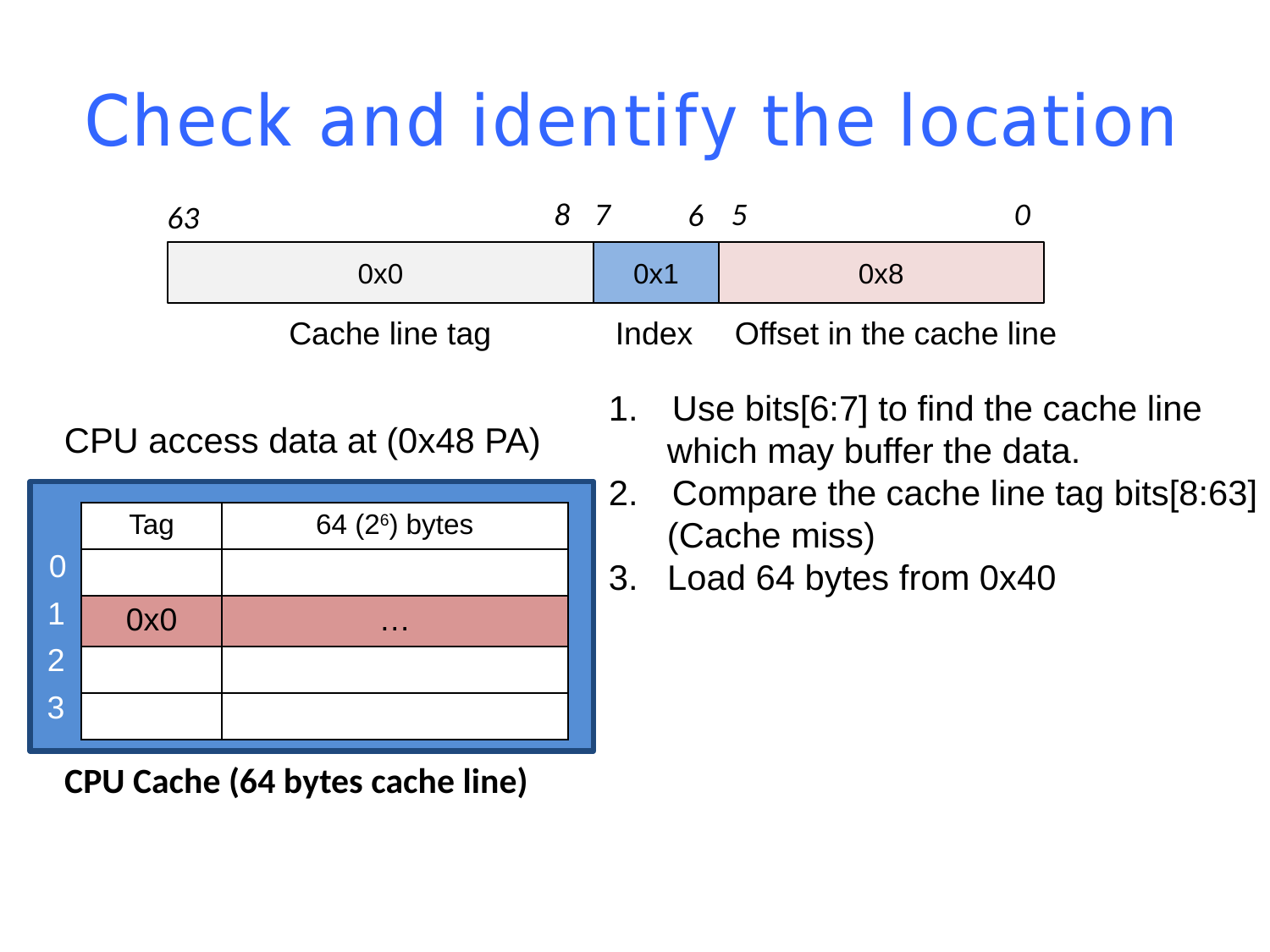

# Check and identify the location
7
8
5
0
6
63
0x8
0x0
0x1
Cache line tag
Offset in the cache line
Index
Use bits[6:7] to find the cache line
      which may buffer the data.
Compare the cache line tag bits[8:63]
      (Cache miss)
3.   Load 64 bytes from 0x40
CPU access data at (0x48 PA)

| Tag | 64 (26) bytes |
| --- | --- |
|  |  |
| 0x0 | … |
|  |  |
|  |  |
0
1
2
3
CPU Cache (64 bytes cache line)